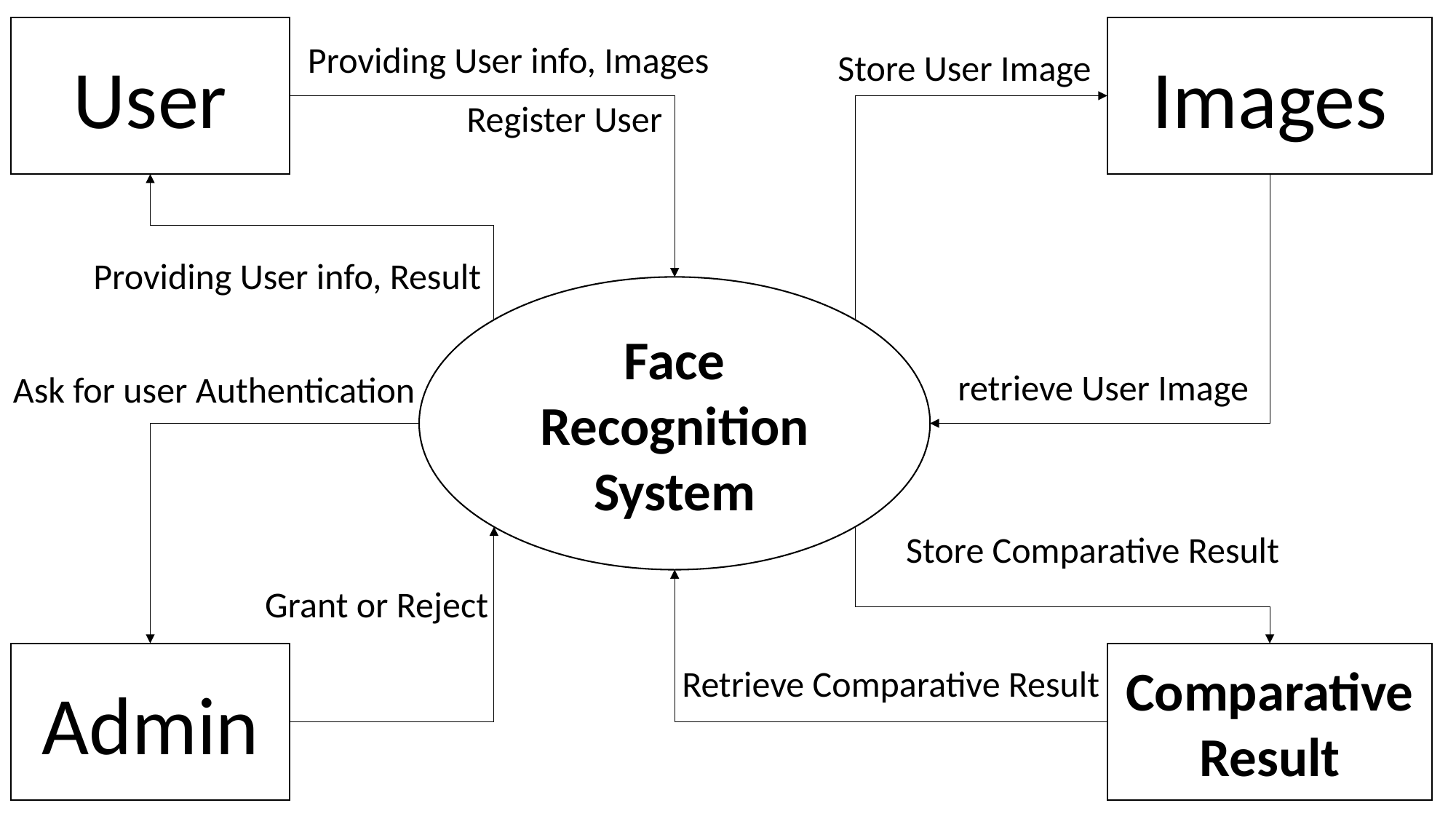

User
Images
Providing User info, Images
Store User Image
Register User
Providing User info, Result
Face Recognition System
retrieve User Image
Ask for user Authentication
Store Comparative Result
Grant or Reject
Admin
Comparative Result
Retrieve Comparative Result